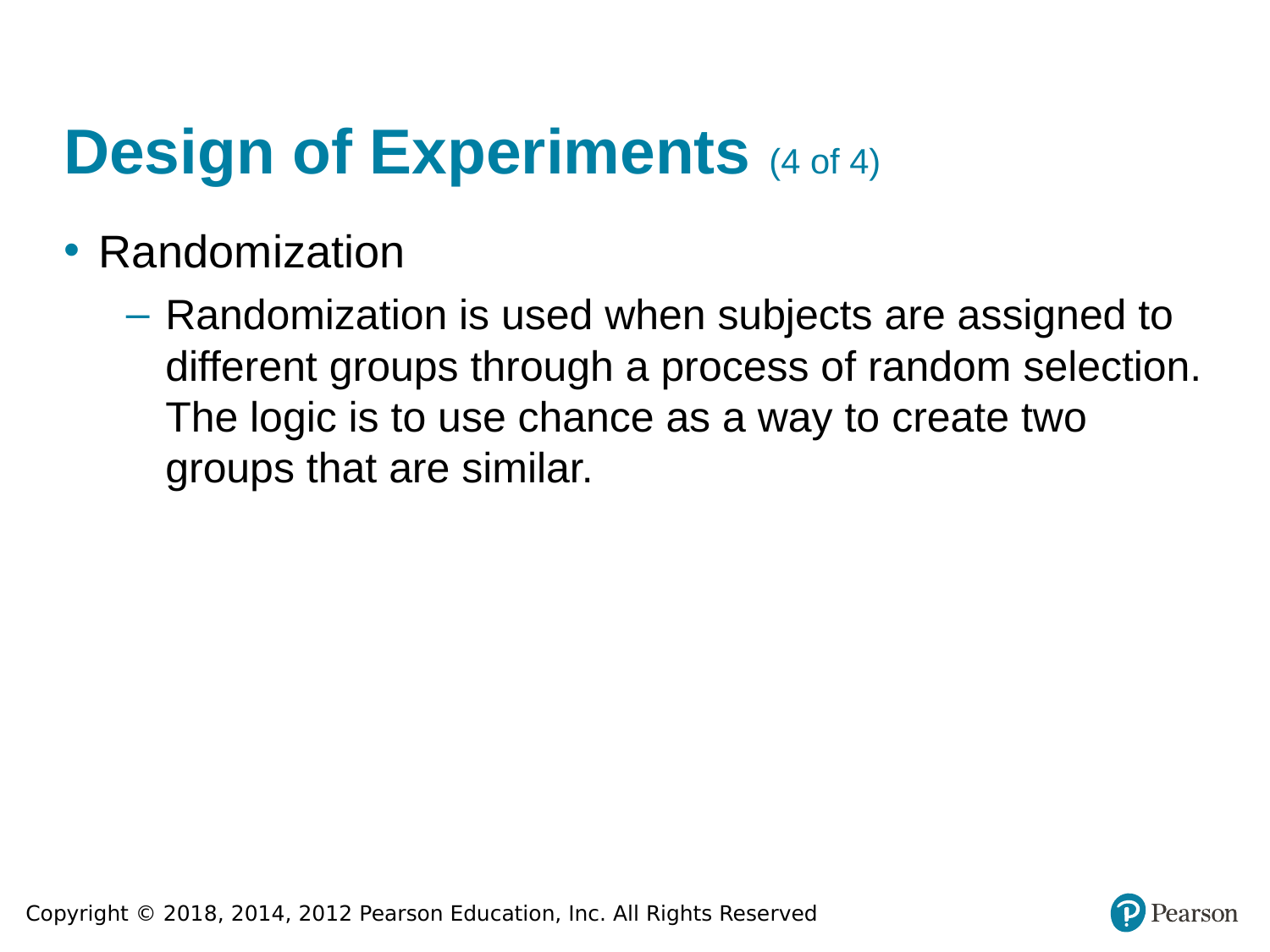

# Design of Experiments (4 of 4)
Randomization
Randomization is used when subjects are assigned to different groups through a process of random selection. The logic is to use chance as a way to create two groups that are similar.